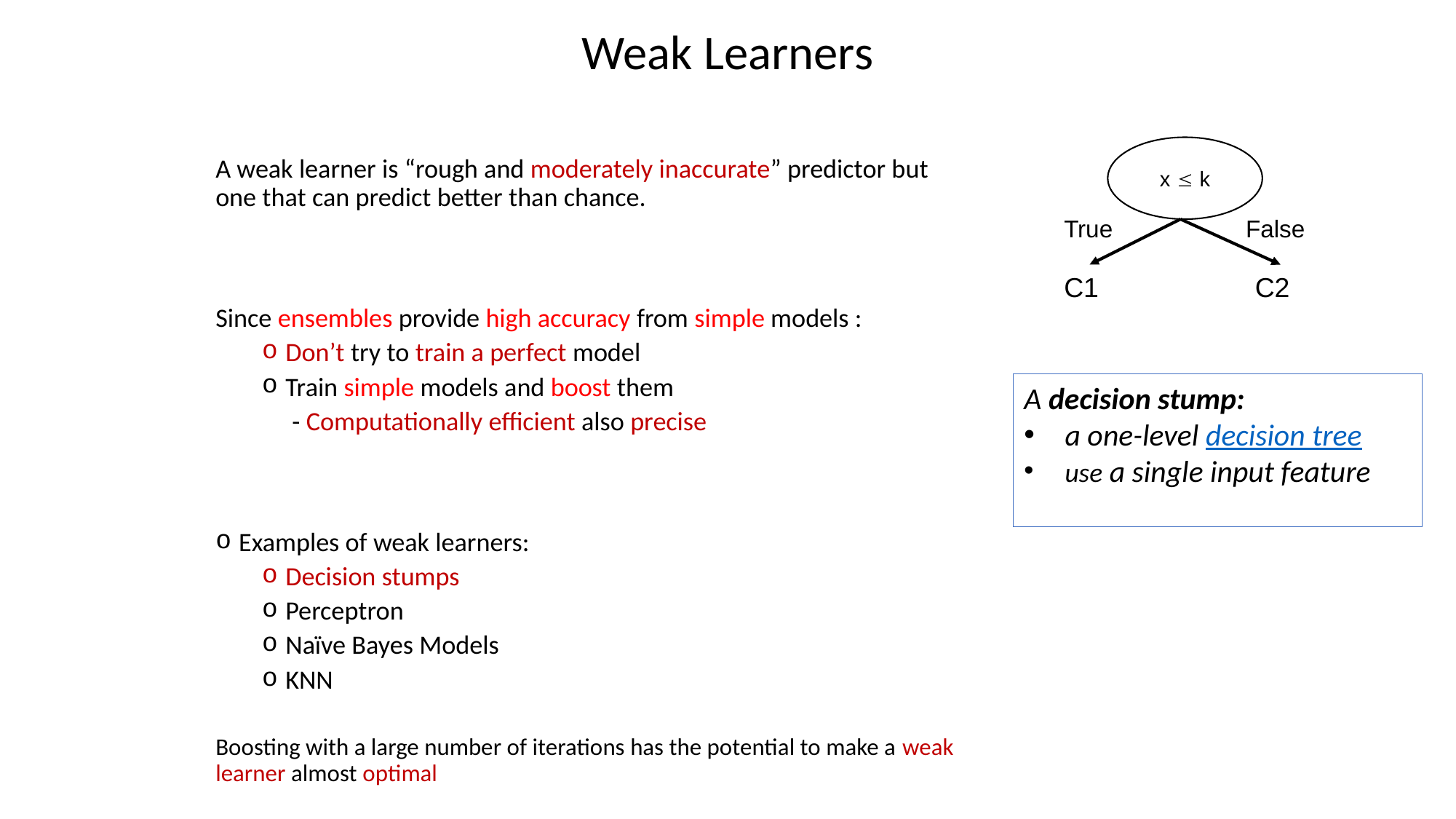

# Weak Learners
x ≤ k
True
False

C1
C2
A weak learner is “rough and moderately inaccurate” predictor but one that can predict better than chance.

Since ensembles provide high accuracy from simple models :
Don’t try to train a perfect model
Train simple models and boost them
     - Computationally efficient also precise

Examples of weak learners:
Decision stumps
Perceptron
Naïve Bayes Models
KNN

Boosting with a large number of iterations has the potential to make a weak learner almost optimal

A decision stump:
a one-level decision tree
use a single input feature